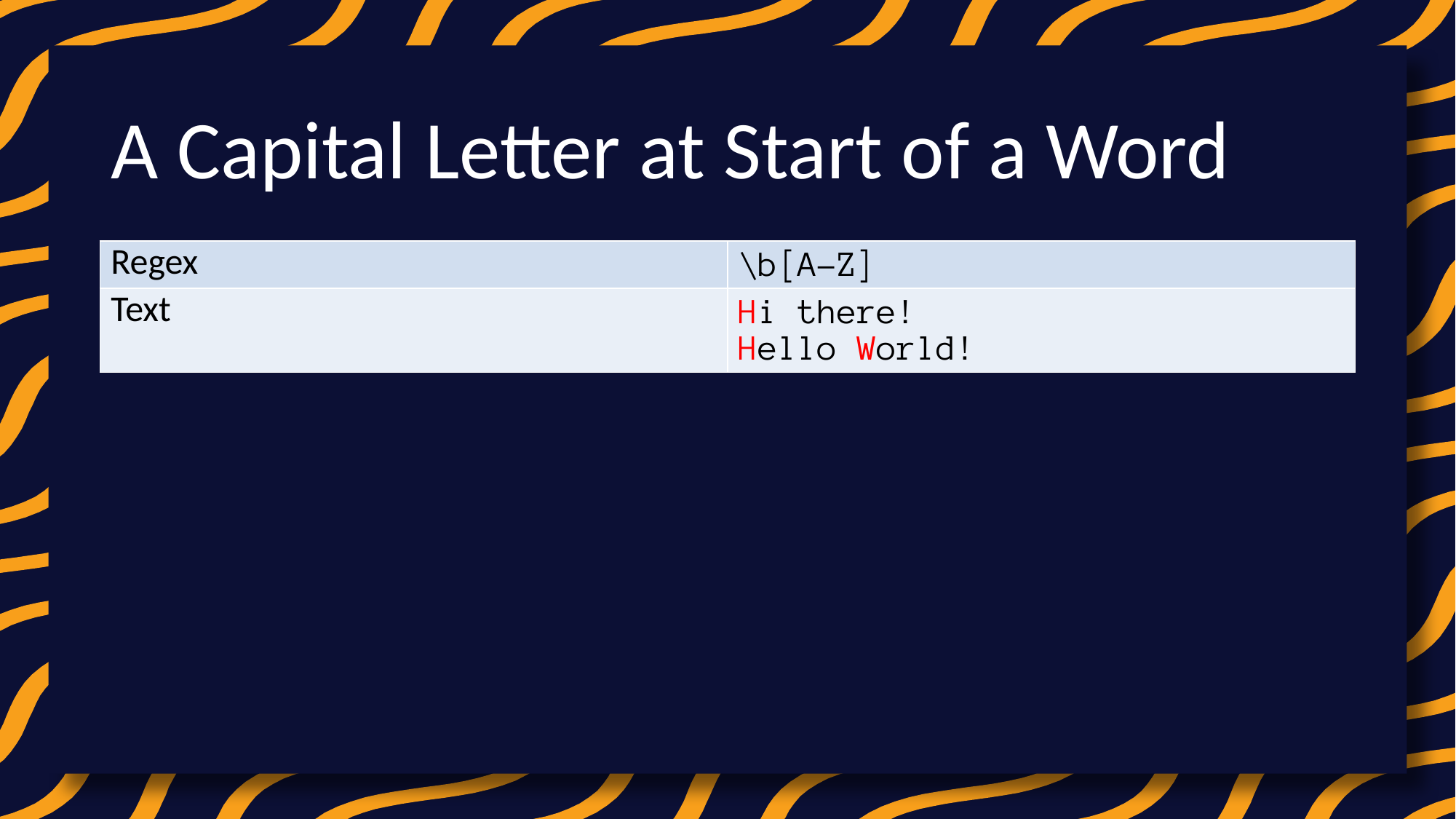

# A Capital Letter at Start of a Word
| Regex | \b[A-Z] |
| --- | --- |
| Text | Hi there! Hello World! |